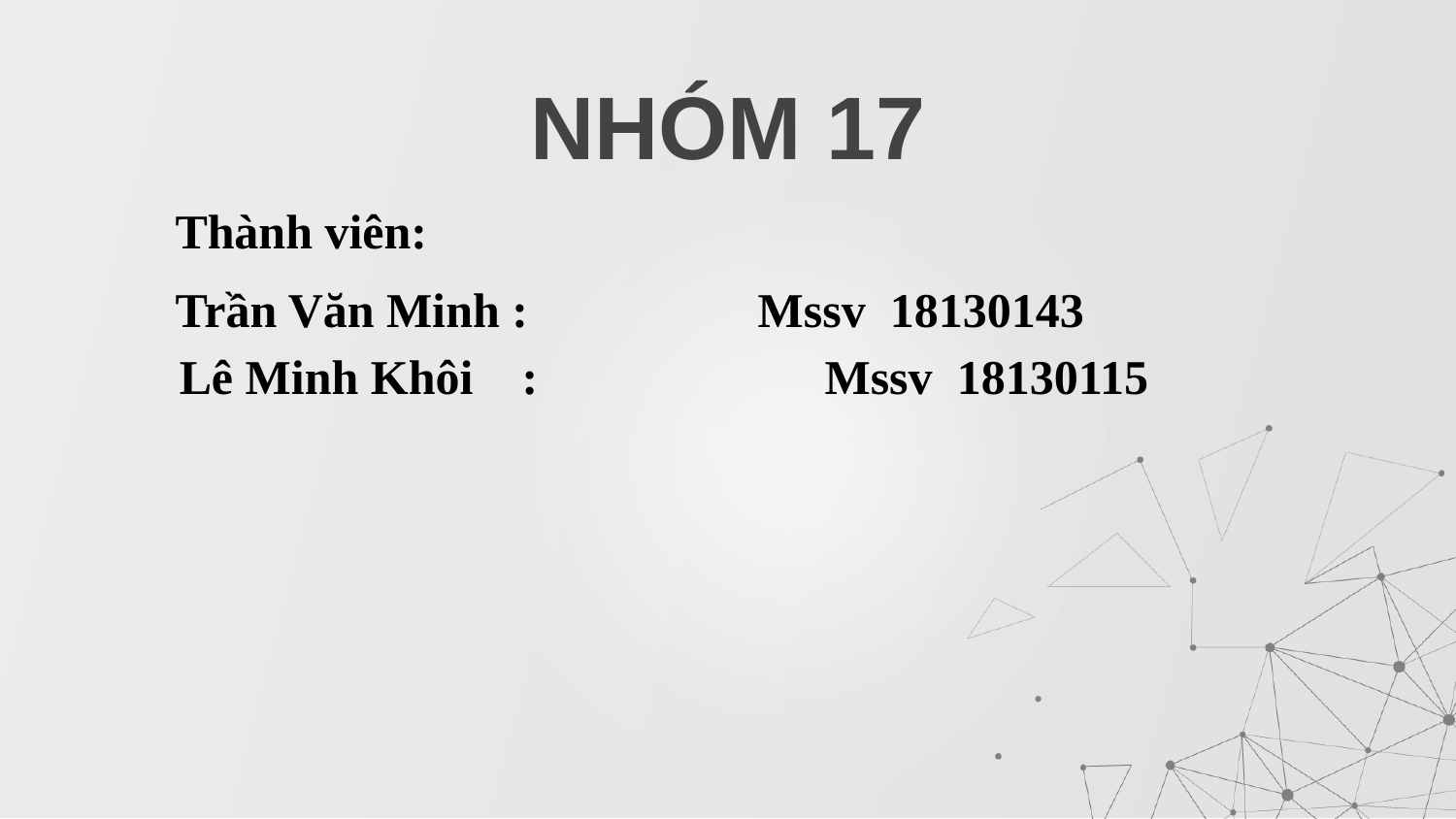

# NHÓM 17
Thành viên:
Trần Văn Minh :  		Mssv  18130143
Lê Minh Khôi    :   		Mssv  18130115